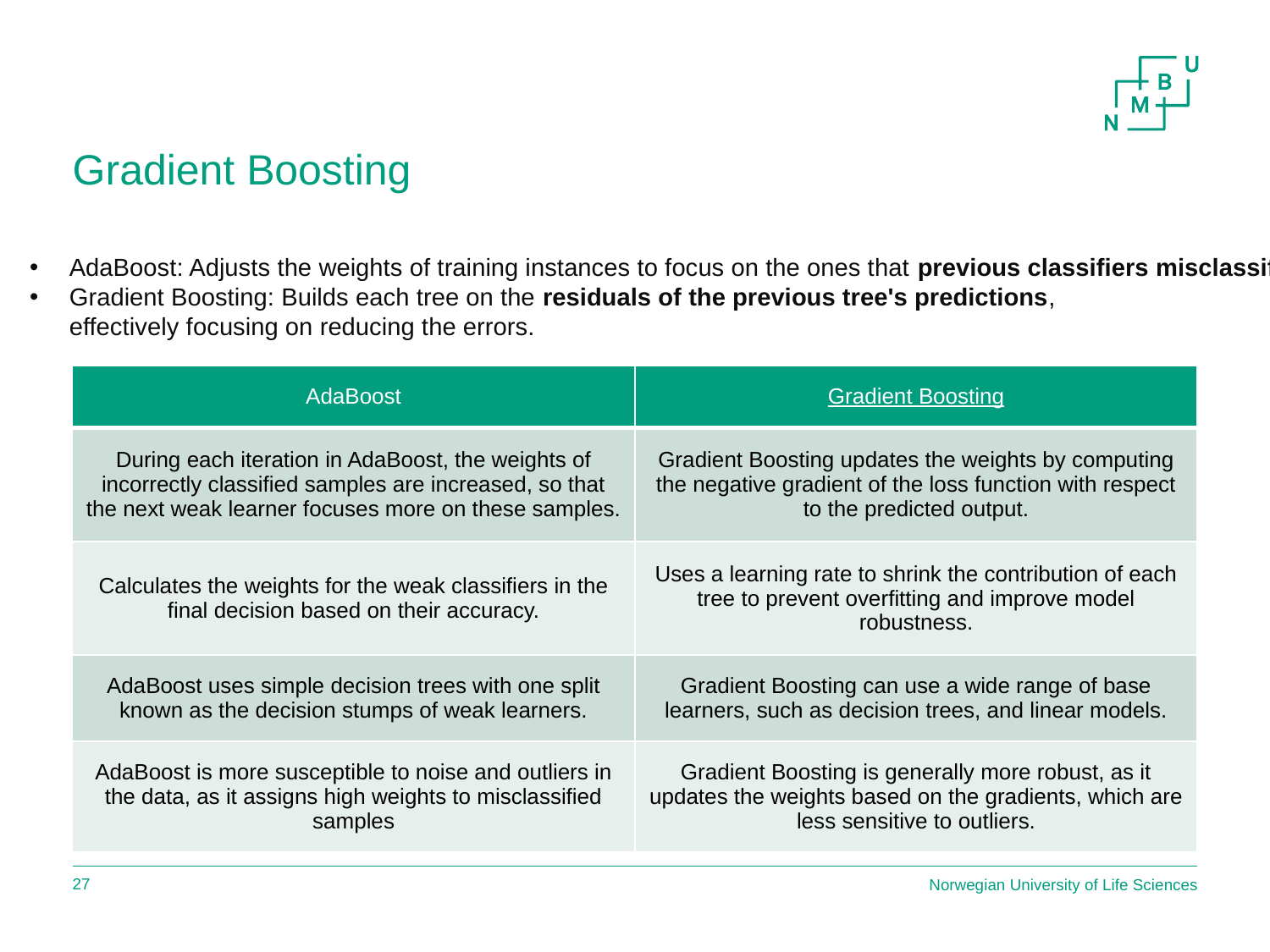

# Gradient Boosting
AdaBoost: Adjusts the weights of training instances to focus on the ones that previous classifiers misclassified.
Gradient Boosting: Builds each tree on the residuals of the previous tree's predictions,
effectively focusing on reducing the errors.
| AdaBoost | Gradient Boosting |
| --- | --- |
| During each iteration in AdaBoost, the weights of incorrectly classified samples are increased, so that the next weak learner focuses more on these samples. | Gradient Boosting updates the weights by computing the negative gradient of the loss function with respect to the predicted output. |
| Calculates the weights for the weak classifiers in the final decision based on their accuracy. | Uses a learning rate to shrink the contribution of each tree to prevent overfitting and improve model robustness. |
| AdaBoost uses simple decision trees with one split known as the decision stumps of weak learners. | Gradient Boosting can use a wide range of base learners, such as decision trees, and linear models. |
| AdaBoost is more susceptible to noise and outliers in the data, as it assigns high weights to misclassified samples | Gradient Boosting is generally more robust, as it updates the weights based on the gradients, which are less sensitive to outliers. |
Norwegian University of Life Sciences
27